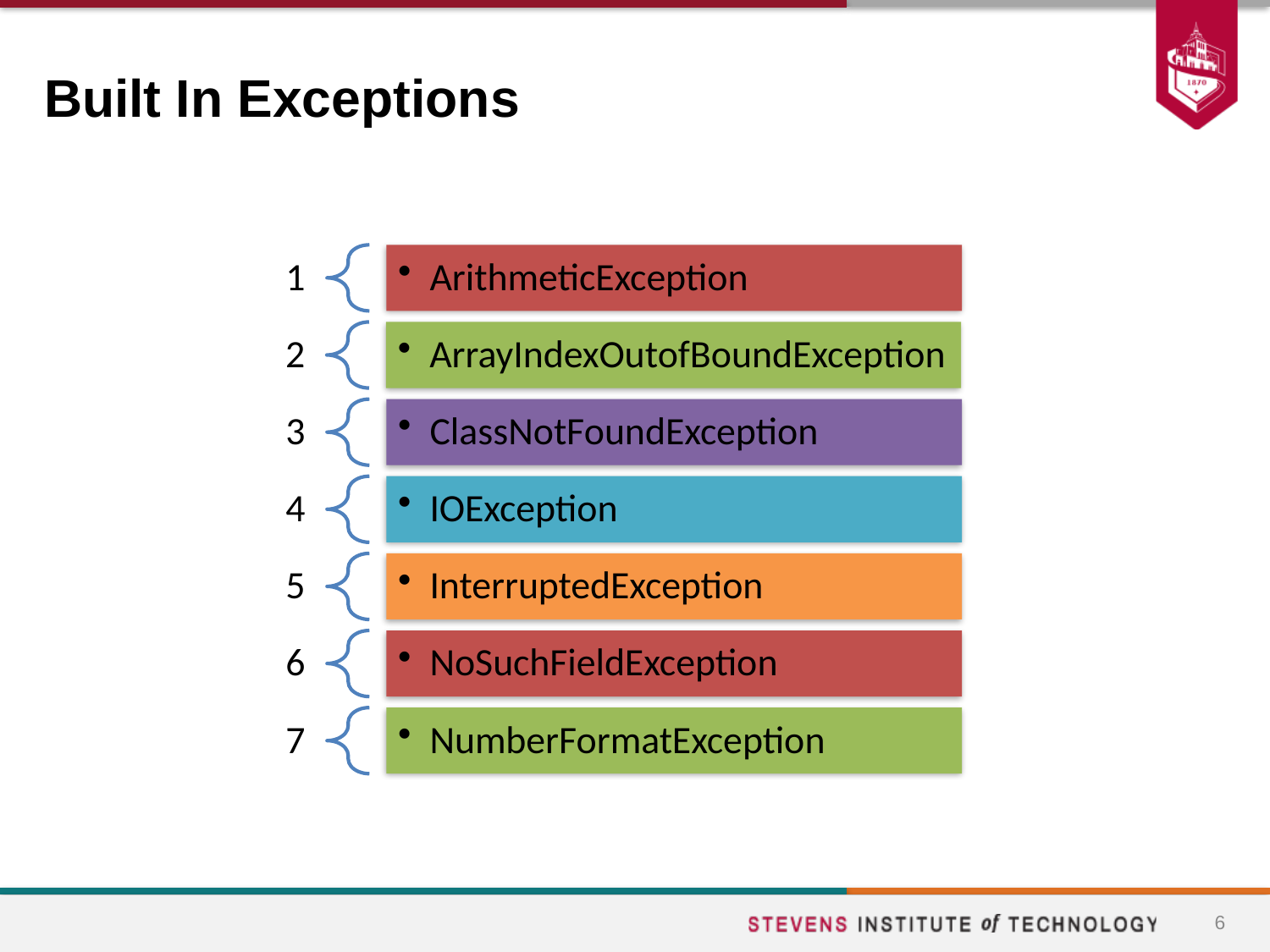

# Built In Exceptions
1
ArithmeticException
2
ArrayIndexOutofBoundException
3
ClassNotFoundException
4
IOException
5
InterruptedException
6
NoSuchFieldException
7
NumberFormatException
6